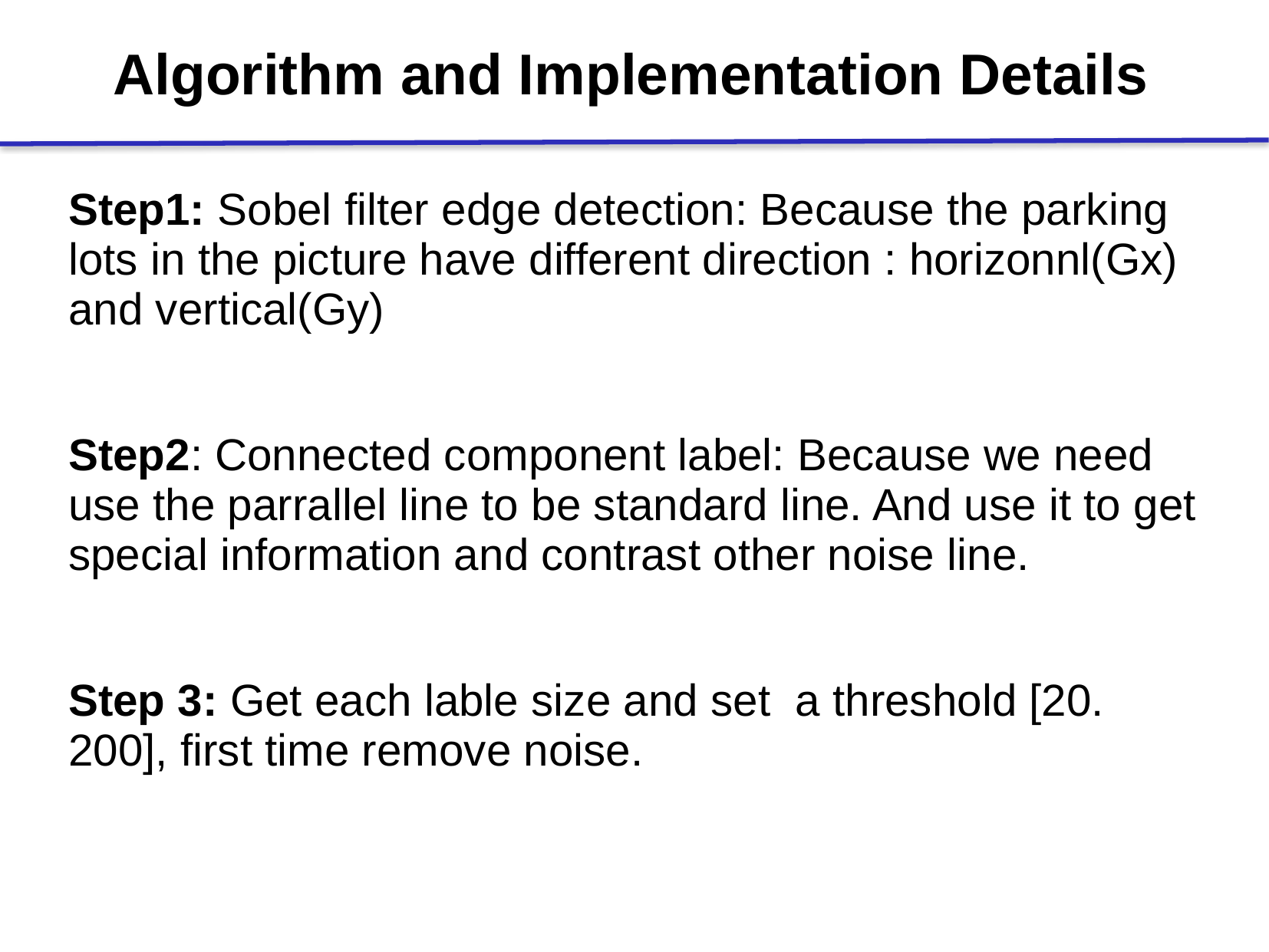

# Algorithm and Implementation Details
Step1: Sobel filter edge detection: Because the parking lots in the picture have different direction : horizonnl(Gx) and vertical(Gy)

Step2: Connected component label: Because we need use the parrallel line to be standard line. And use it to get special information and contrast other noise line.

Step 3: Get each lable size and set  a threshold [20. 200], first time remove noise.